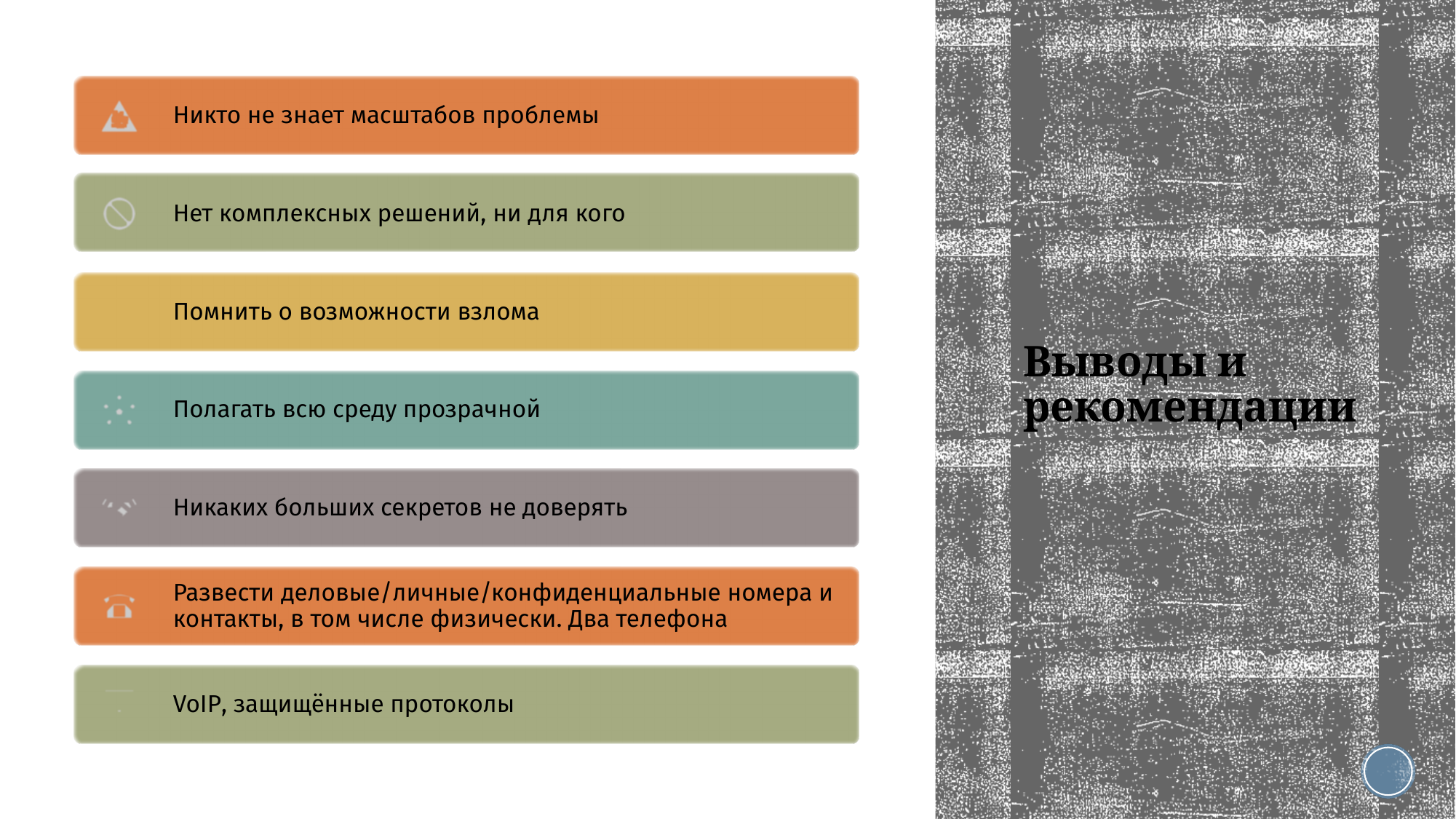

Никто не знает масштабов проблемы
Нет комплексных решений, ни для кого
Помнить о возможности взлома
Полагать всю среду прозрачной
Никаких больших секретов не доверять
Развести деловые/личные/конфиденциальные номера и контакты, в том числе физически. Два телефона
VoIP, защищённые протоколы
# Выводы и рекомендации